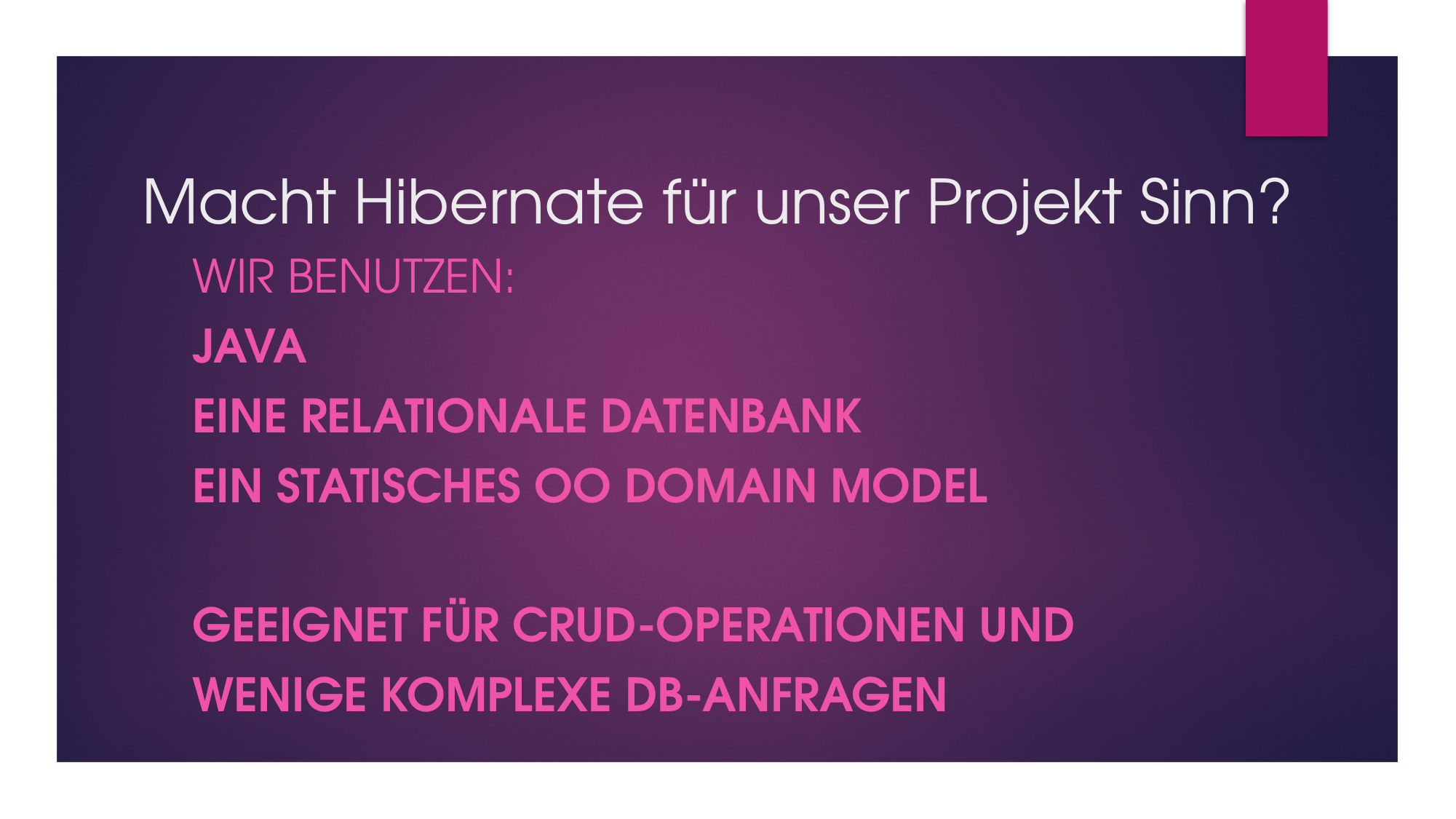

# Macht Hibernate für unser Projekt Sinn?
Wir benutzen:
JAVA
Eine relationale Datenbank
Ein statisches OO domain model

Geeignet für CRUD-Operationen und
Wenige Komplexe DB-Anfragen